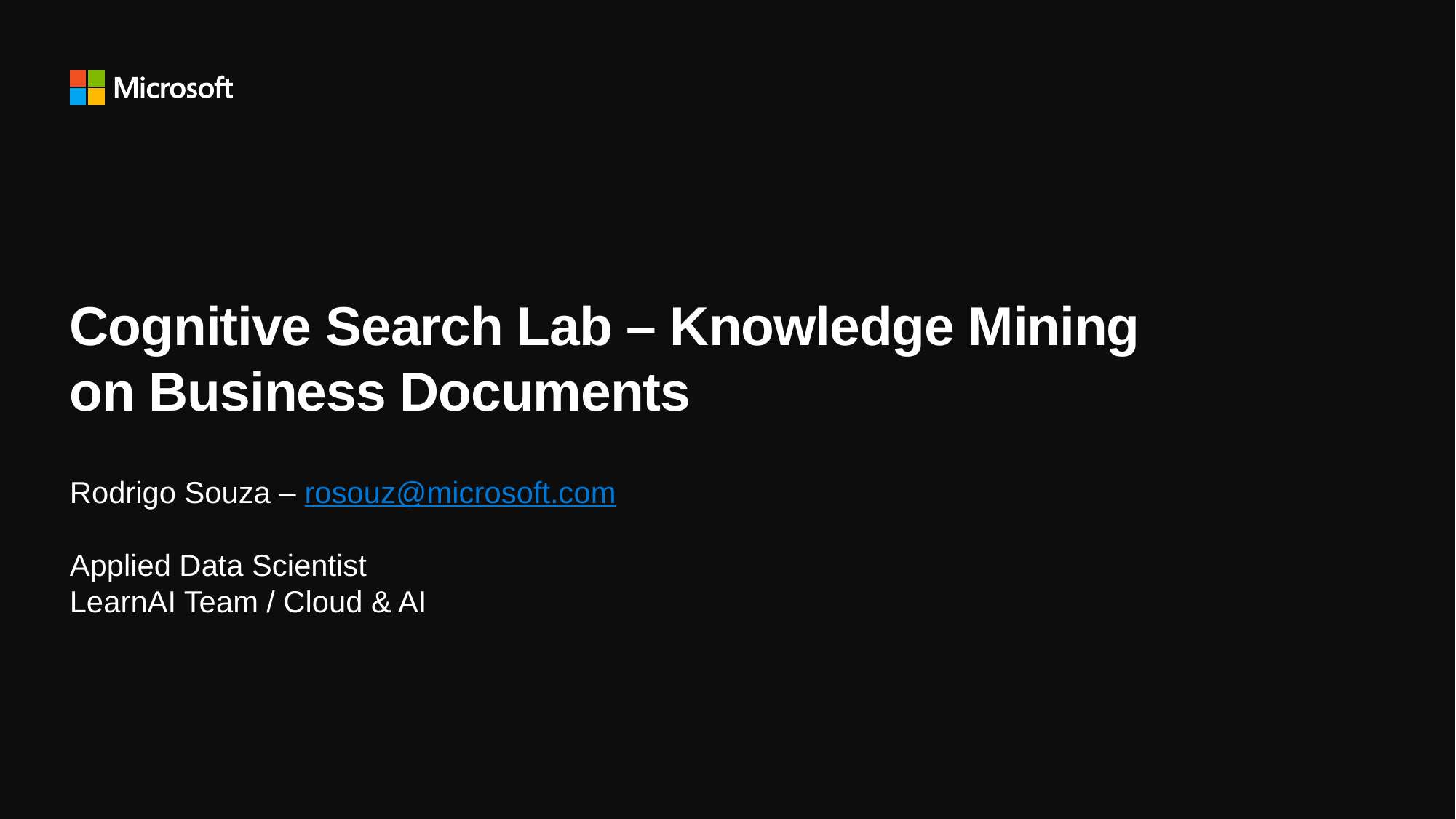

# Cognitive Search Lab – Knowledge Mining on Business Documents
Rodrigo Souza – rosouz@microsoft.com

Applied Data Scientist
LearnAI Team / Cloud & AI